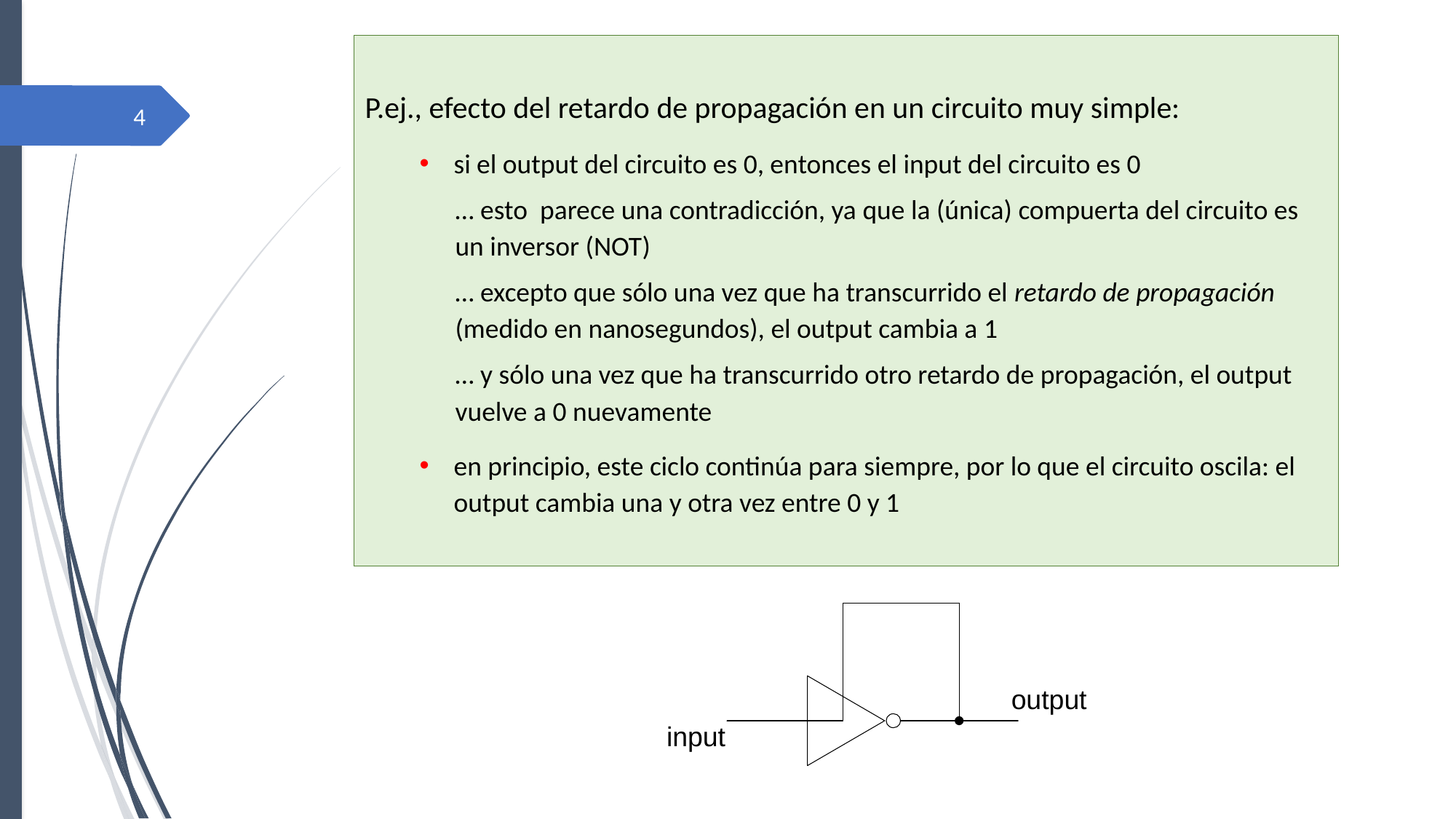

P.ej., efecto del retardo de propagación en un circuito muy simple:
si el output del circuito es 0, entonces el input del circuito es 0
… esto  parece una contradicción, ya que la (única) compuerta del circuito es un inversor (not)
… excepto que sólo una vez que ha transcurrido el retardo de propagación (medido en nanosegundos), el output cambia a 1
… y sólo una vez que ha transcurrido otro retardo de propagación, el output vuelve a 0 nuevamente
en principio, este ciclo continúa para siempre, por lo que el circuito oscila: el output cambia una y otra vez entre 0 y 1
4

output
input